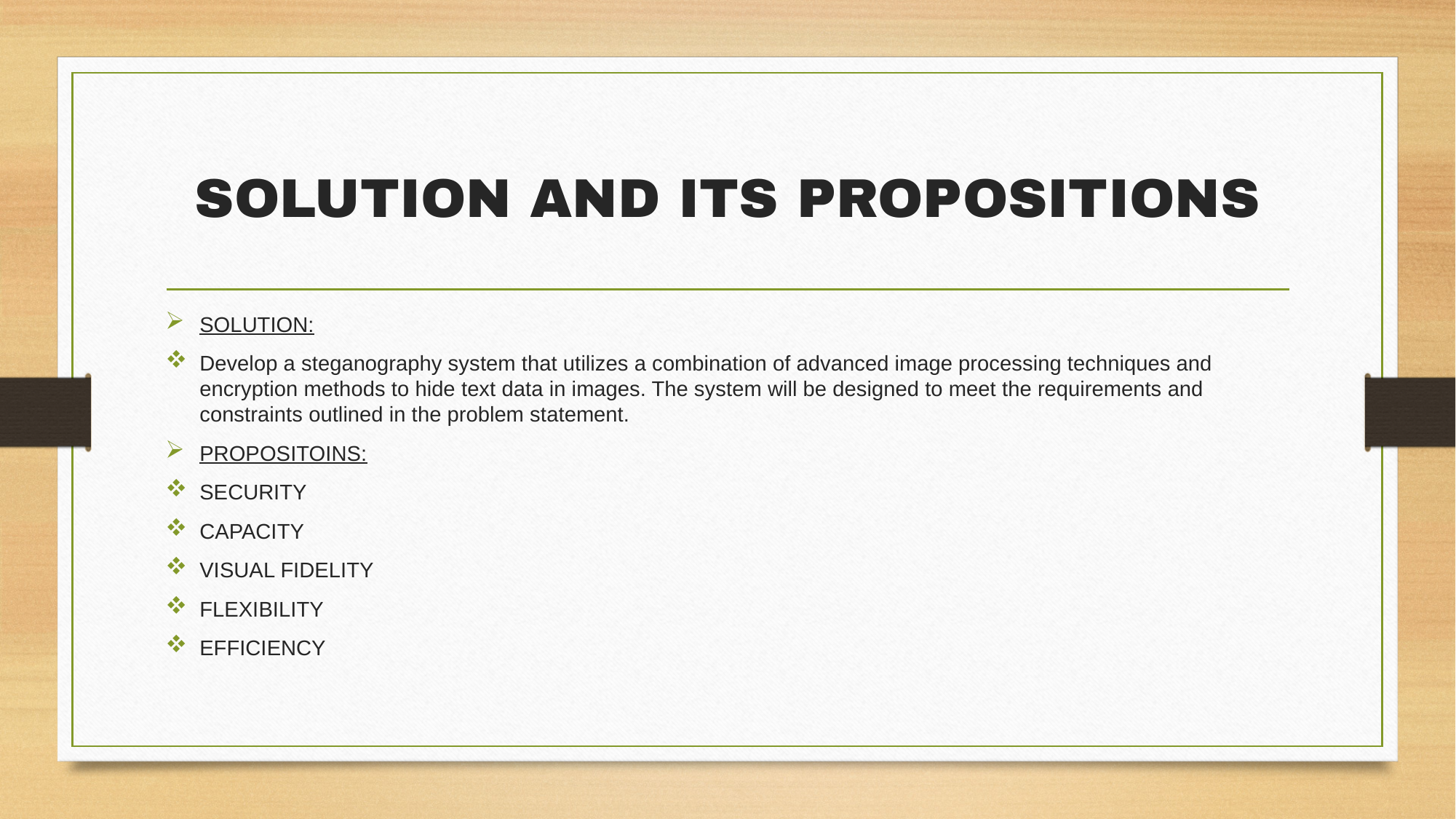

# SOLUTION AND ITS PROPOSITIONS
SOLUTION:
Develop a steganography system that utilizes a combination of advanced image processing techniques and encryption methods to hide text data in images. The system will be designed to meet the requirements and constraints outlined in the problem statement.
PROPOSITOINS:
SECURITY
CAPACITY
VISUAL FIDELITY
FLEXIBILITY
EFFICIENCY